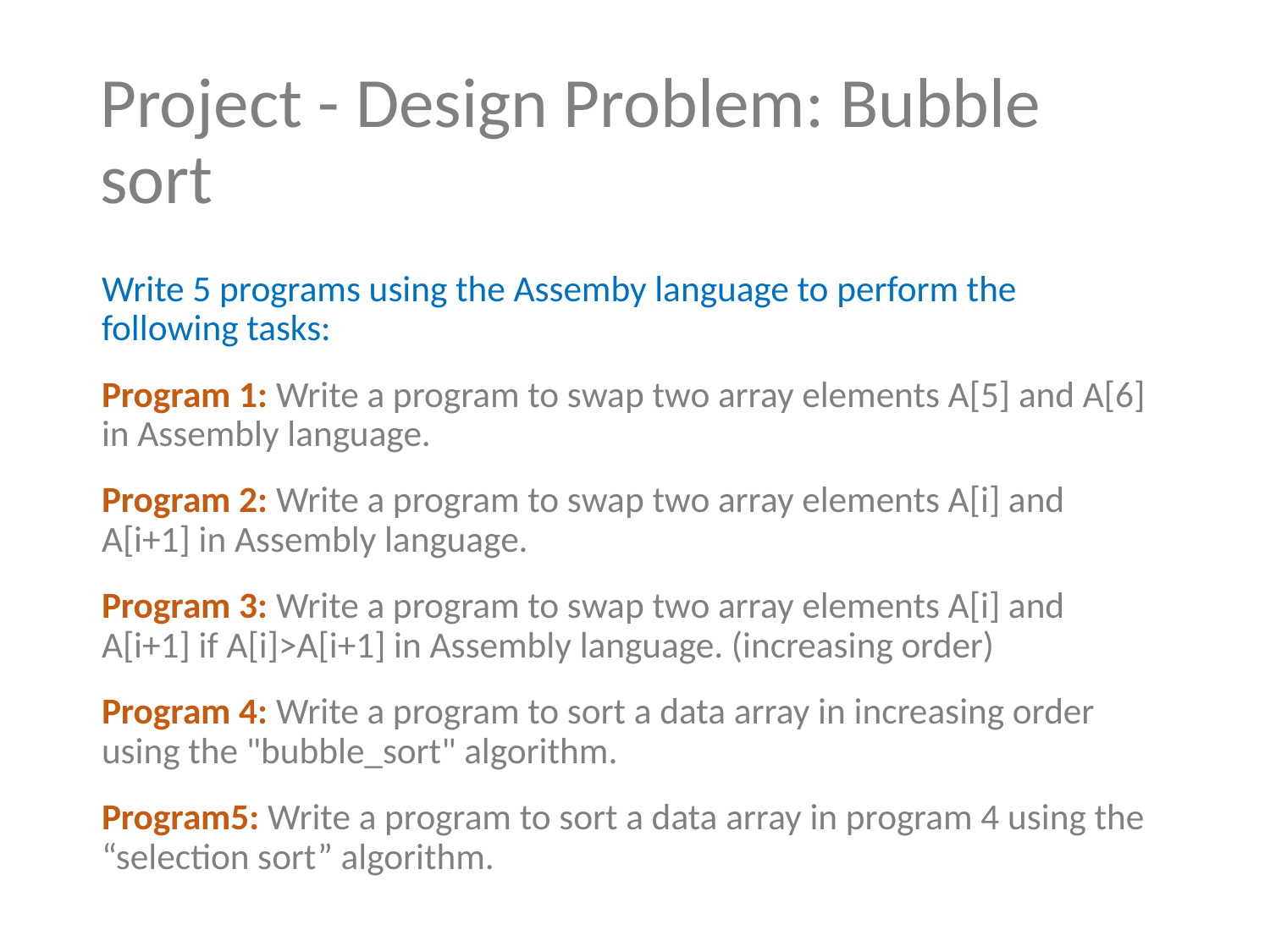

# Project - Design Problem: Bubble sort
Write 5 programs using the Assemby language to perform the following tasks:
Program 1: Write a program to swap two array elements A[5] and A[6] in Assembly language.
Program 2: Write a program to swap two array elements A[i] and A[i+1] in Assembly language.
Program 3: Write a program to swap two array elements A[i] and A[i+1] if A[i]>A[i+1] in Assembly language. (increasing order)
Program 4: Write a program to sort a data array in increasing order using the "bubble_sort" algorithm.
Program5: Write a program to sort a data array in program 4 using the “selection sort” algorithm.